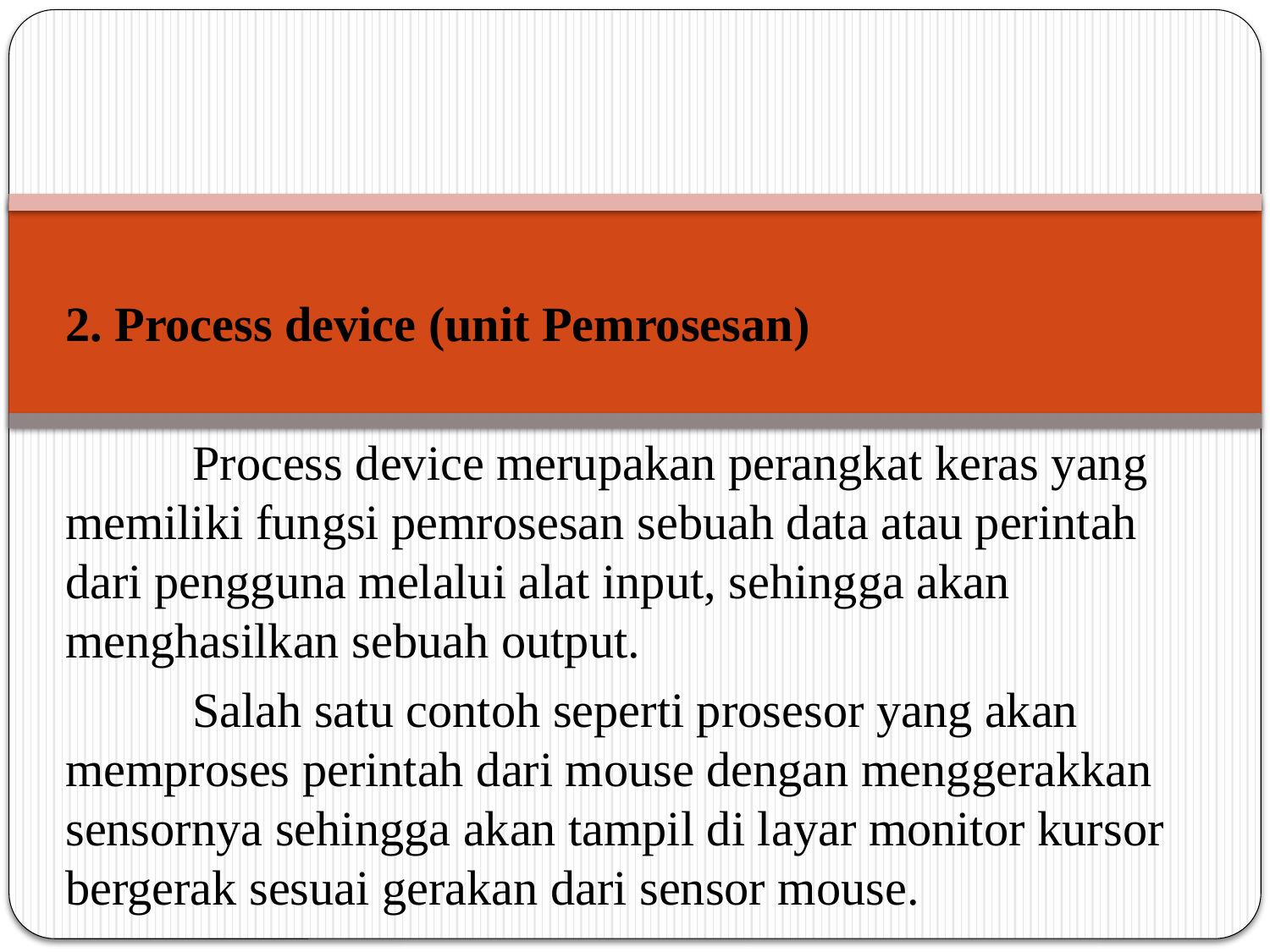

2. Process device (unit Pemrosesan)

	Process device merupakan perangkat keras yang memiliki fungsi pemrosesan sebuah data atau perintah dari pengguna melalui alat input, sehingga akan menghasilkan sebuah output.
	Salah satu contoh seperti prosesor yang akan memproses perintah dari mouse dengan menggerakkan sensornya sehingga akan tampil di layar monitor kursor bergerak sesuai gerakan dari sensor mouse.